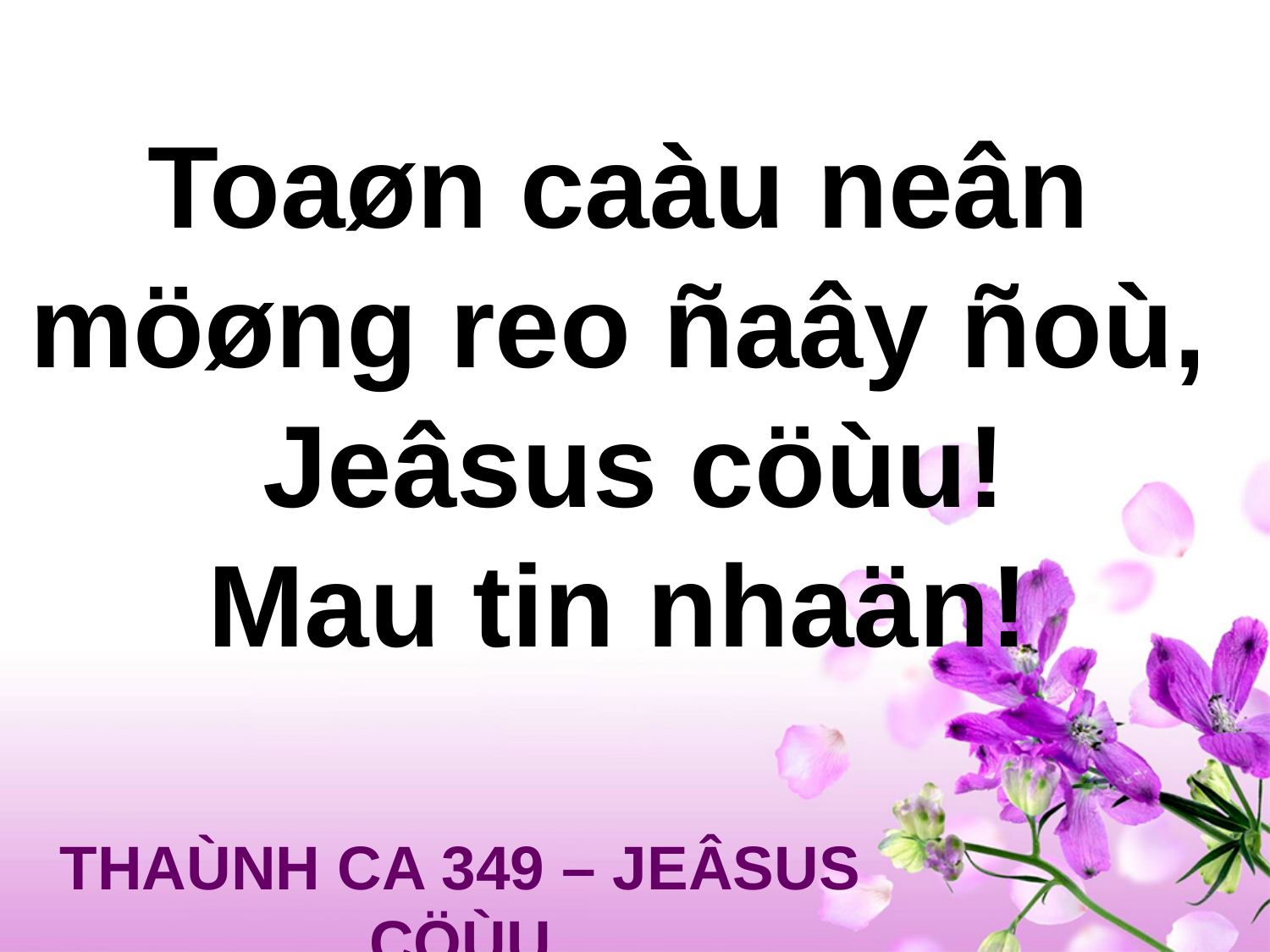

Toaøn caàu neân
möøng reo ñaây ñoù,
Jeâsus cöùu!
 Mau tin nhaän!
THAÙNH CA 349 – JEÂSUS CÖÙU